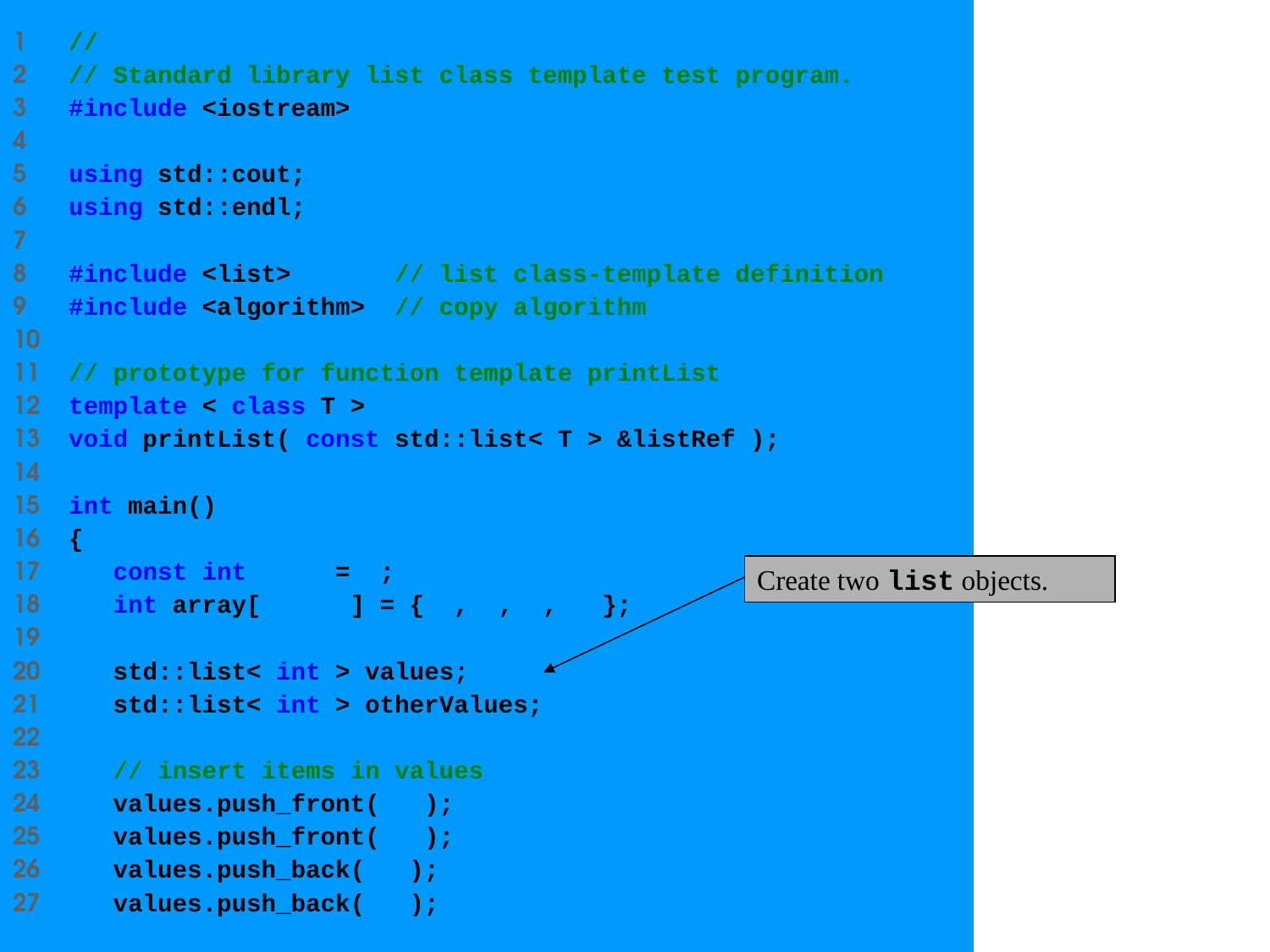

1      //
2      // Standard library list class template test program.
3      #include <iostream>
4
5      using std::cout;
6      using std::endl;
7
8      #include <list>       // list class-template definition
9      #include <algorithm>  // copy algorithm
10
11    // prototype for function template printList
12    template < class T >
13    void printList( const std::list< T > &listRef );
14
15    int main()
16    {
17       const int SIZE = 4;
18       int array[ SIZE ] = { 2, 6, 4, 8 };
19
20       std::list< int > values;
21       std::list< int > otherValues;
22
23       // insert items in values
24       values.push_front( 1 );
25       values.push_front( 2 );
26       values.push_back( 4 );
27       values.push_back( 3 );

Create two list objects.